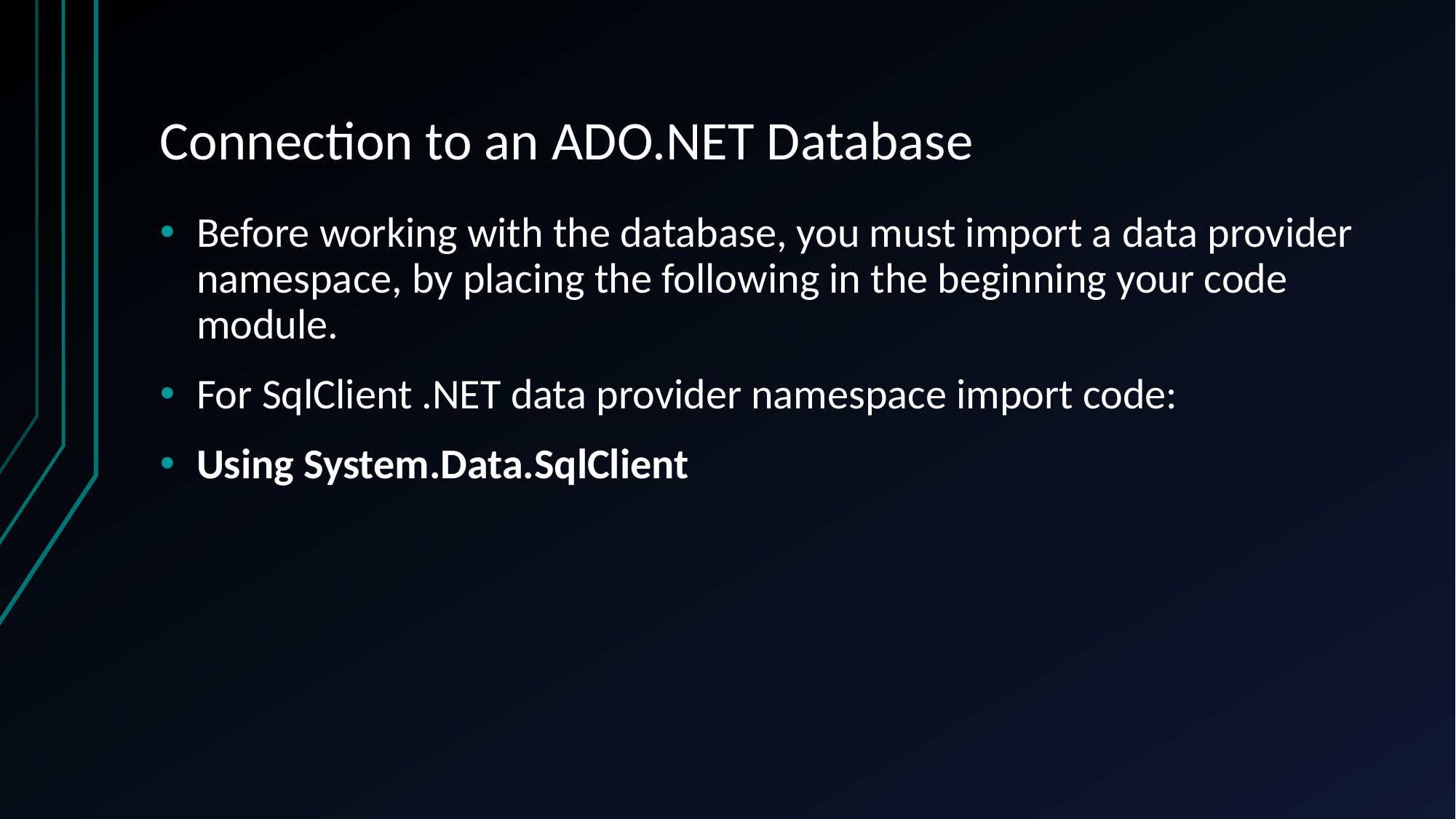

# Connection to an ADO.NET Database
Before working with the database, you must import a data provider namespace, by placing the following in the beginning your code module.
For SqlClient .NET data provider namespace import code:
Using System.Data.SqlClient